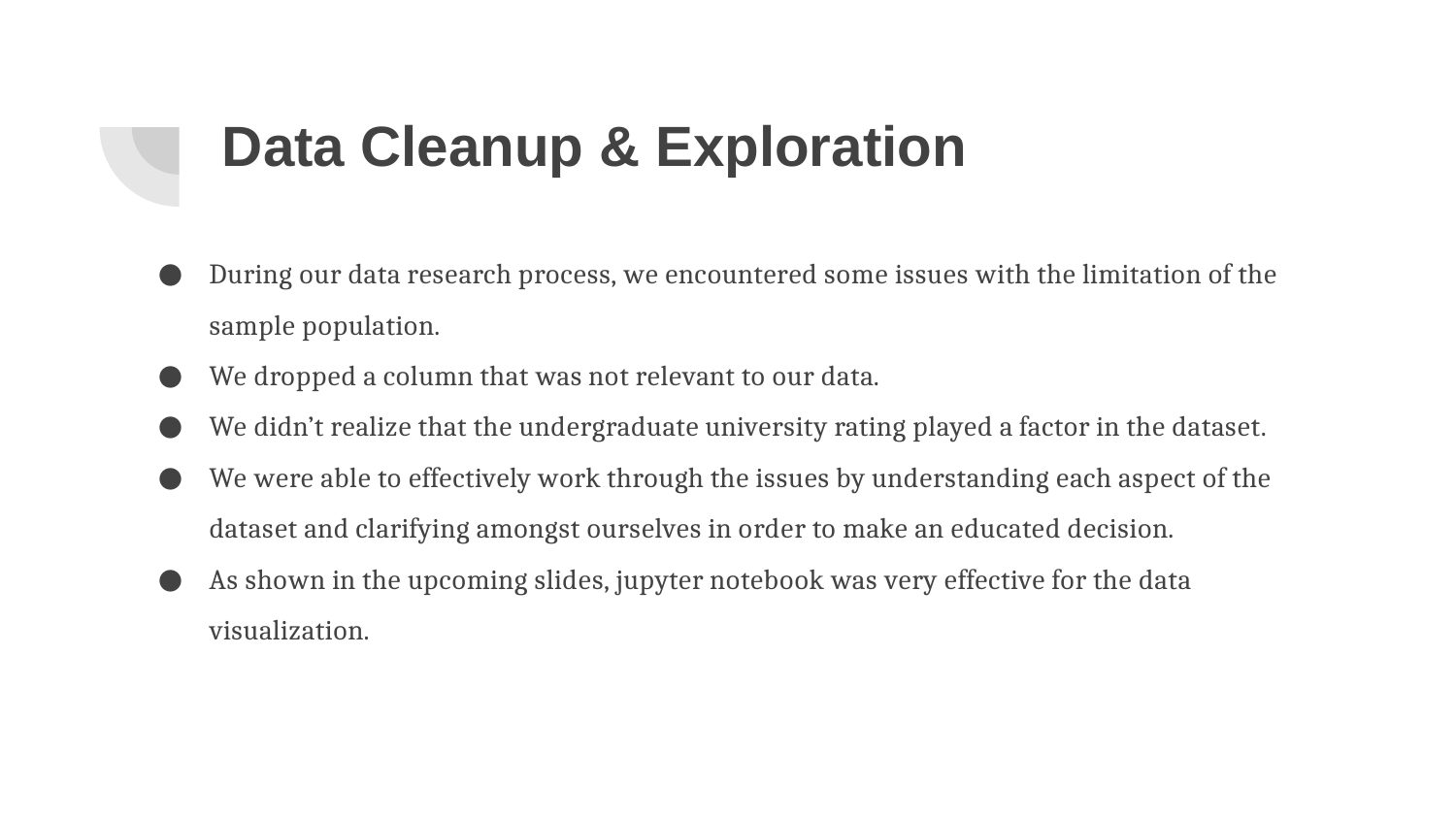

# Data Cleanup & Exploration
During our data research process, we encountered some issues with the limitation of the sample population.
We dropped a column that was not relevant to our data.
We didn’t realize that the undergraduate university rating played a factor in the dataset.
We were able to effectively work through the issues by understanding each aspect of the dataset and clarifying amongst ourselves in order to make an educated decision.
As shown in the upcoming slides, jupyter notebook was very effective for the data visualization.